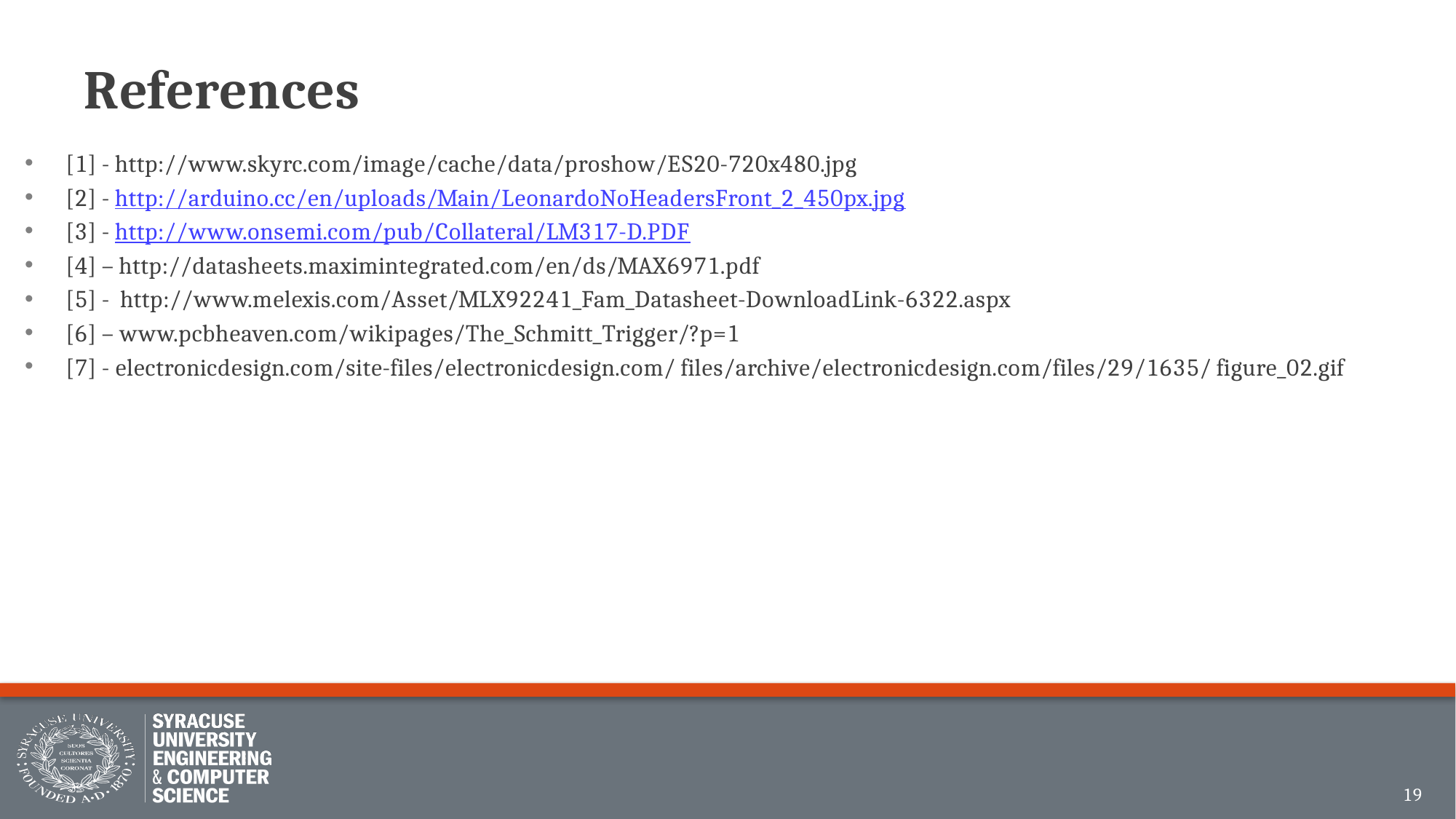

# References
[1] - http://www.skyrc.com/image/cache/data/proshow/ES20-720x480.jpg
[2] - http://arduino.cc/en/uploads/Main/LeonardoNoHeadersFront_2_450px.jpg
[3] - http://www.onsemi.com/pub/Collateral/LM317-D.PDF
[4] – http://datasheets.maximintegrated.com/en/ds/MAX6971.pdf
[5] -  http://www.melexis.com/Asset/MLX92241_Fam_Datasheet-DownloadLink-6322.aspx
[6] – www.pcbheaven.com/wikipages/The_Schmitt_Trigger/?p=1
[7] - electronicdesign.com/site-files/electronicdesign.com/ files/archive/electronicdesign.com/files/29/1635/ figure_02.gif

19